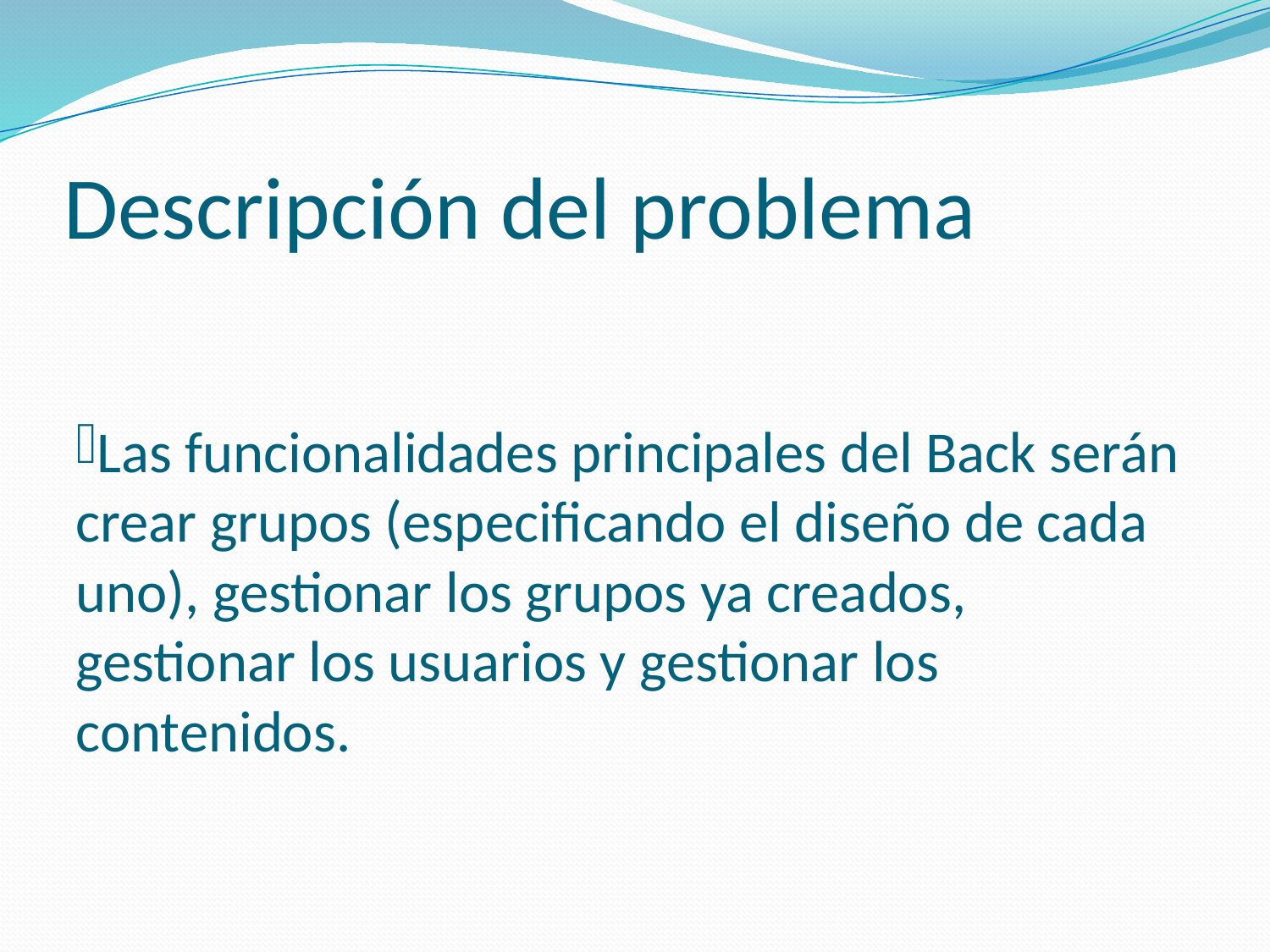

# Descripción del problema

Las funcionalidades principales del Back serán crear grupos (especificando el diseño de cada uno), gestionar los grupos ya creados, gestionar los usuarios y gestionar los contenidos.